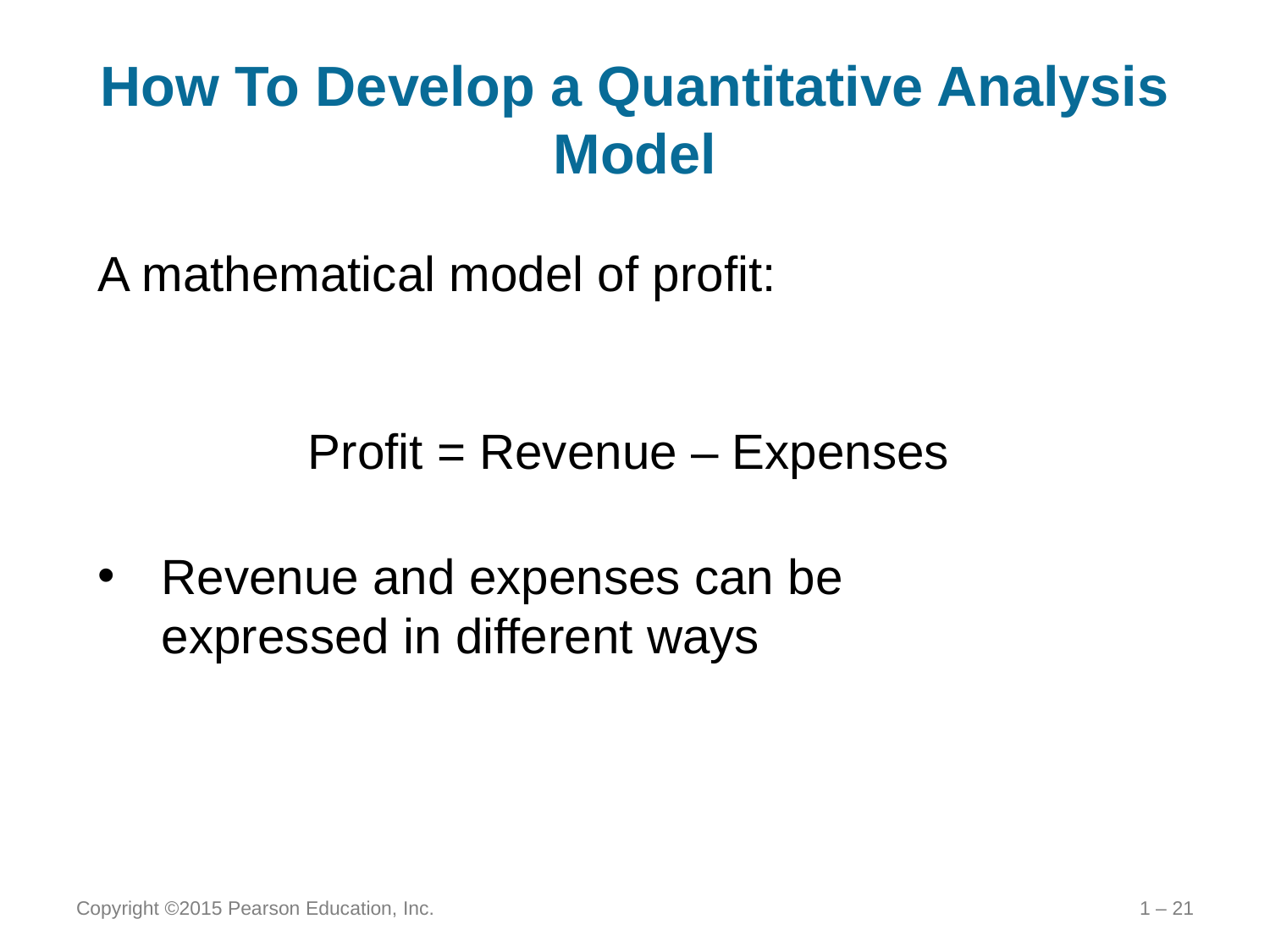

# How To Develop a Quantitative Analysis Model
A mathematical model of profit:
Profit = Revenue – Expenses
Revenue and expenses can be expressed in different ways
Copyright ©2015 Pearson Education, Inc.
1 – 21